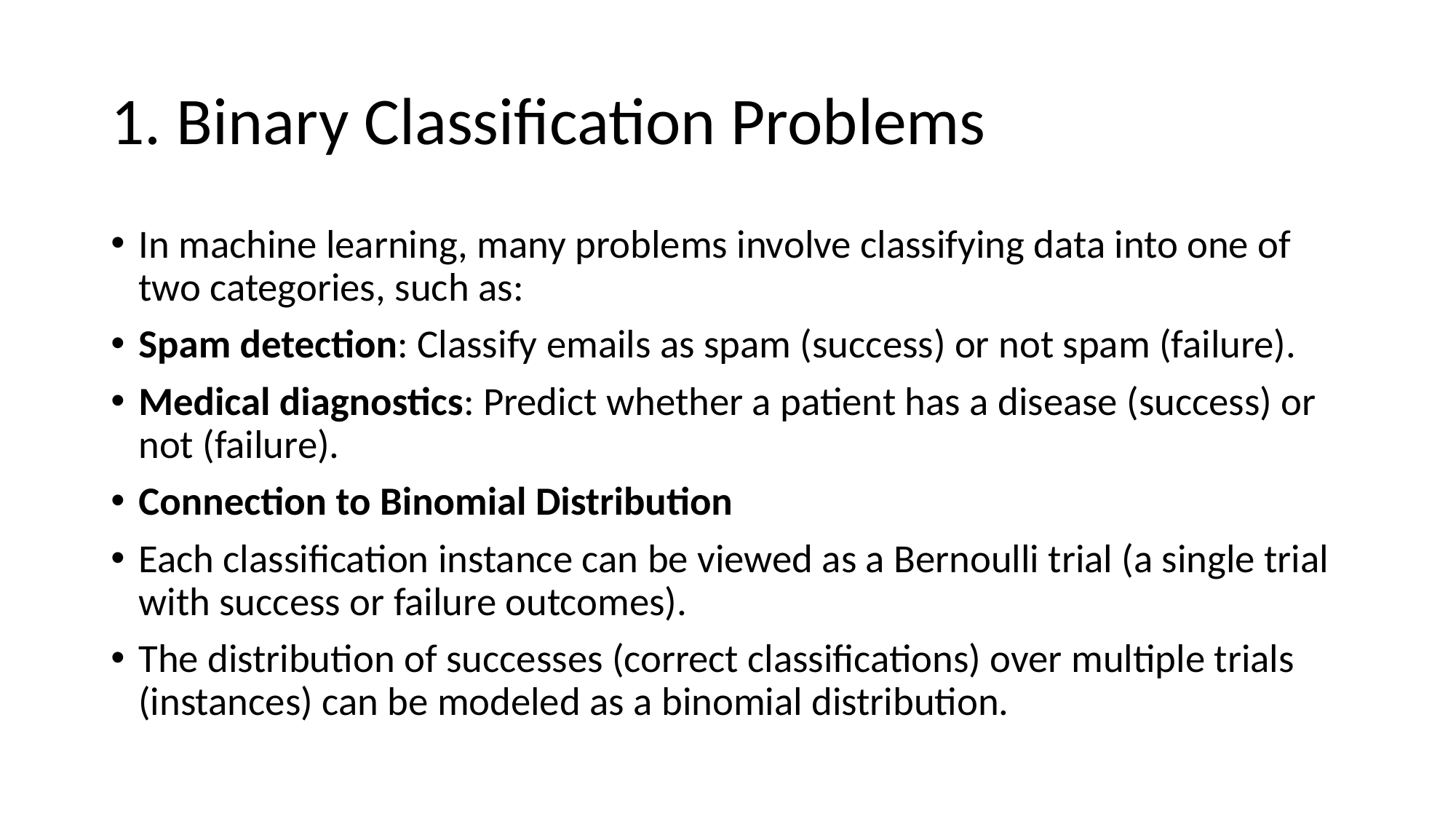

# 1. Binary Classification Problems
In machine learning, many problems involve classifying data into one of two categories, such as:
Spam detection: Classify emails as spam (success) or not spam (failure).
Medical diagnostics: Predict whether a patient has a disease (success) or not (failure).
Connection to Binomial Distribution
Each classification instance can be viewed as a Bernoulli trial (a single trial with success or failure outcomes).
The distribution of successes (correct classifications) over multiple trials (instances) can be modeled as a binomial distribution.